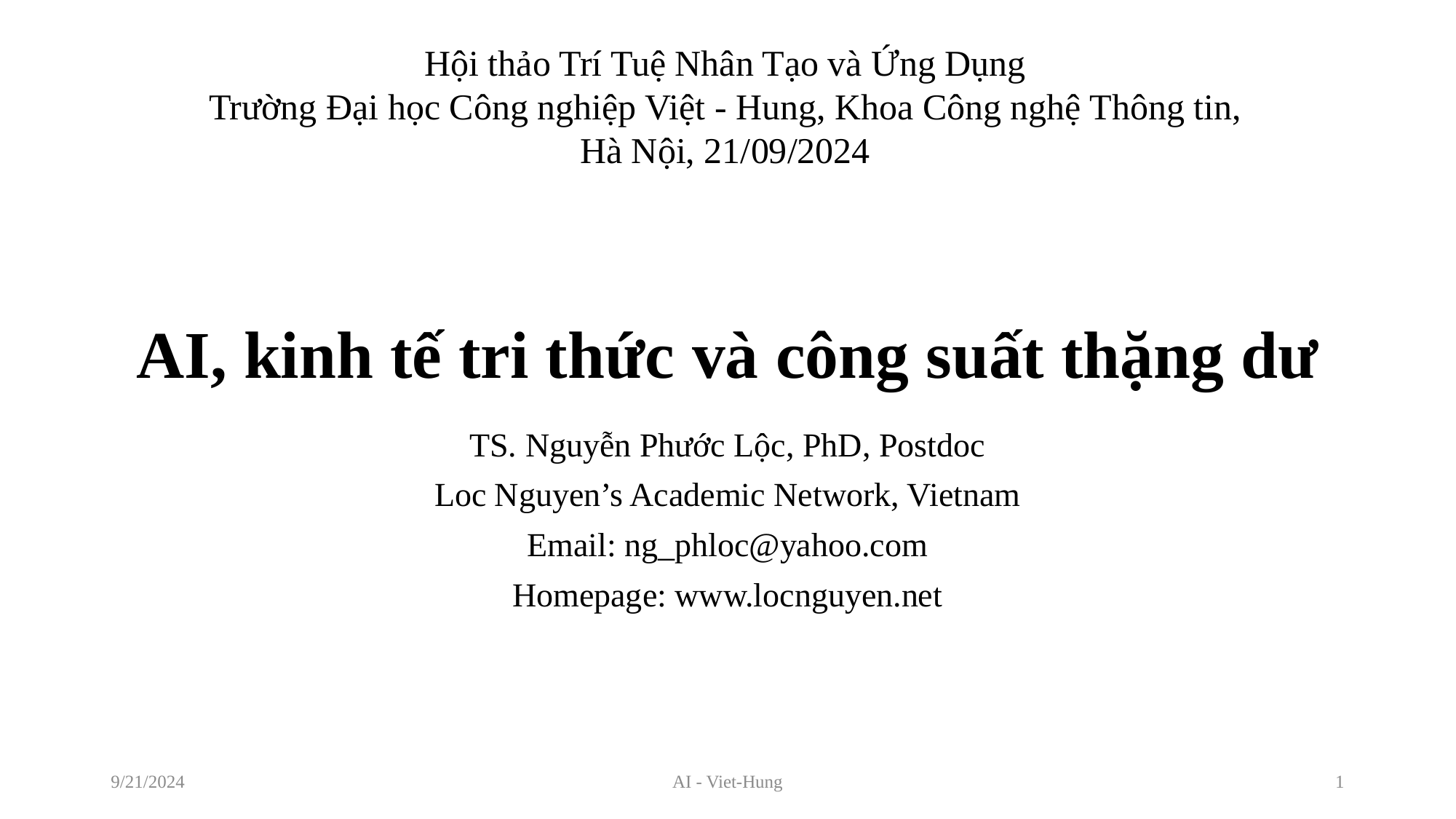

Hội thảo Trí Tuệ Nhân Tạo và Ứng Dụng
Trường Đại học Công nghiệp Việt - Hung, Khoa Công nghệ Thông tin,
Hà Nội, 21/09/2024
# AI, kinh tế tri thức và công suất thặng dư
TS. Nguyễn Phước Lộc, PhD, Postdoc
Loc Nguyen’s Academic Network, Vietnam
Email: ng_phloc@yahoo.com
Homepage: www.locnguyen.net

9/21/2024
AI - Viet-Hung
1